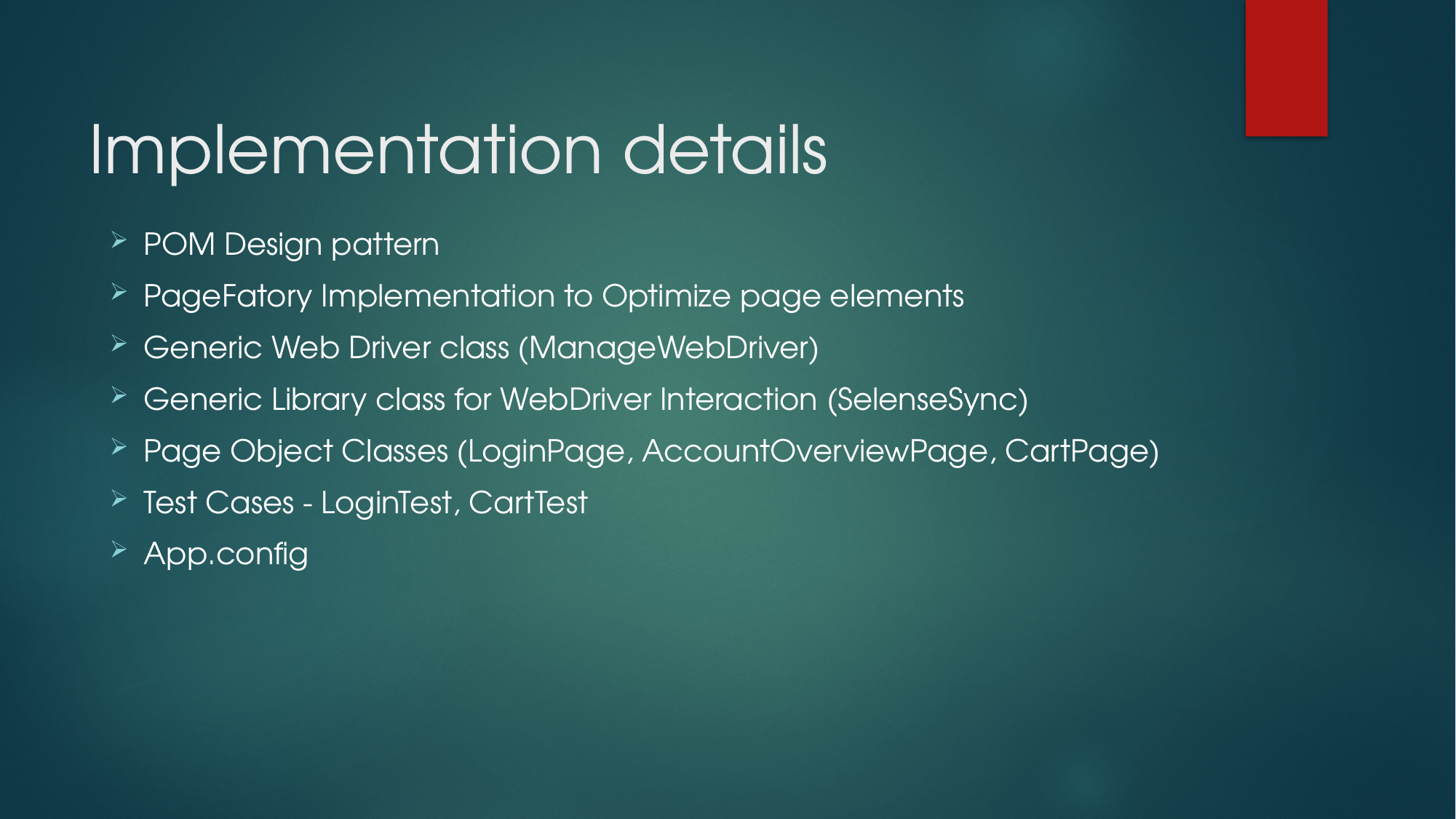

# Implementation details
POM Design pattern
PageFatory Implementation to Optimize page elements
Generic Web Driver class (ManageWebDriver)
Generic Library class for WebDriver Interaction (SelenseSync)
Page Object Classes (LoginPage, AccountOverviewPage, CartPage)
Test Cases - LoginTest, CartTest
App.config